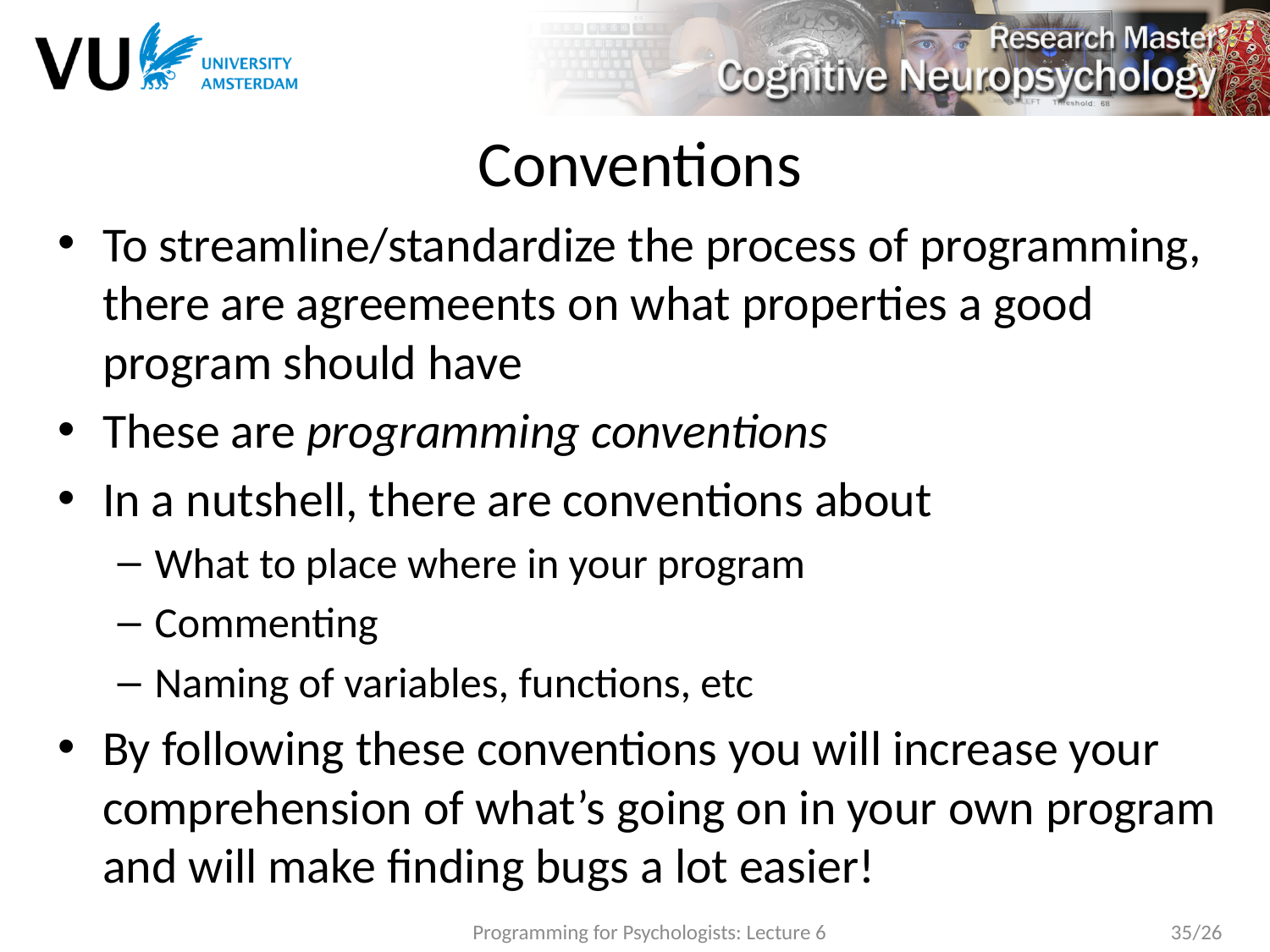

# Conventions
To streamline/standardize the process of programming, there are agreemeents on what properties a good program should have
These are programming conventions
In a nutshell, there are conventions about
What to place where in your program
Commenting
Naming of variables, functions, etc
By following these conventions you will increase your comprehension of what’s going on in your own program and will make finding bugs a lot easier!
Programming for Psychologists: Lecture 6
35